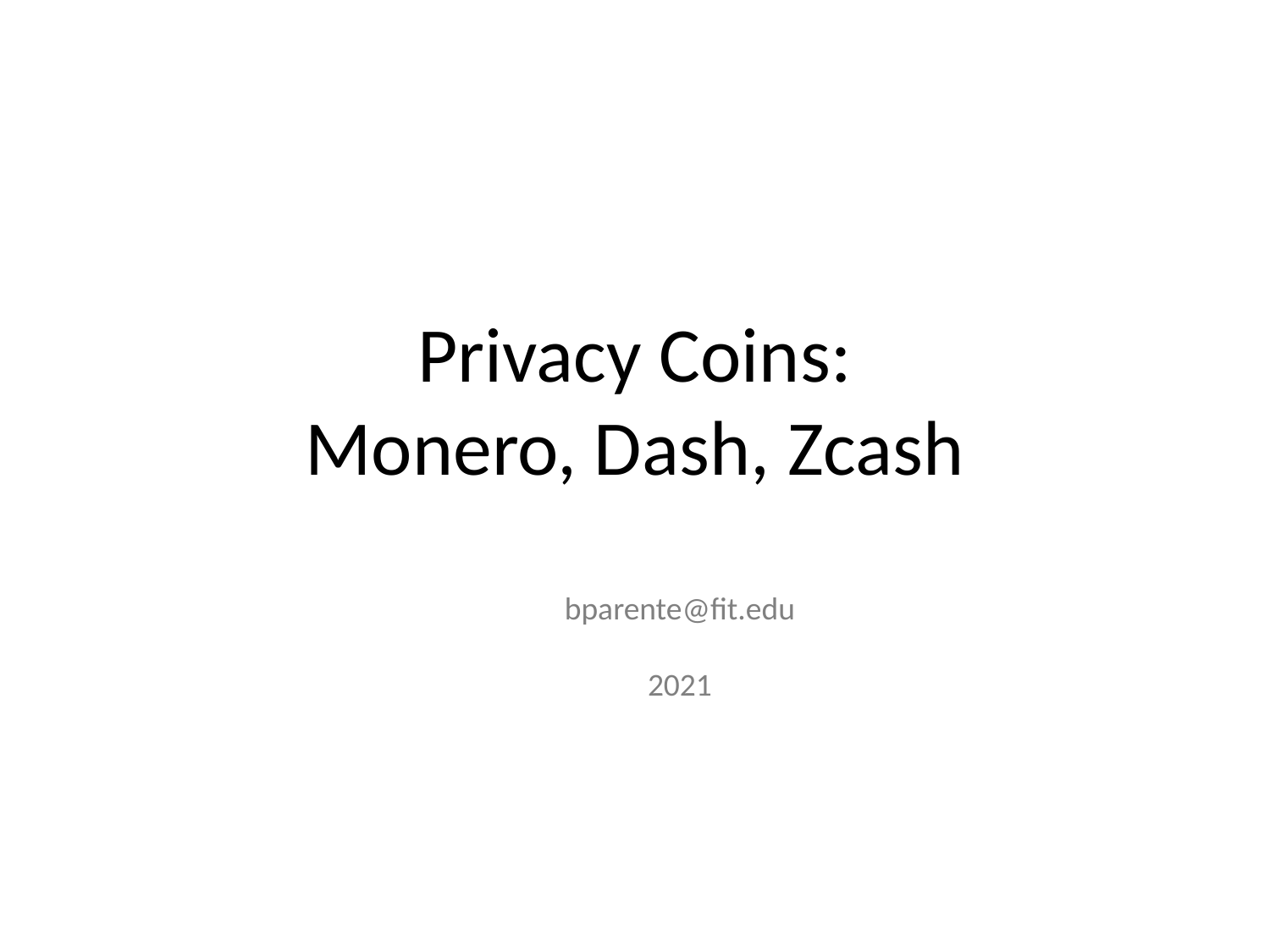

# Privacy Coins: Monero, Dash, Zcash

bparente@fit.edu

2021